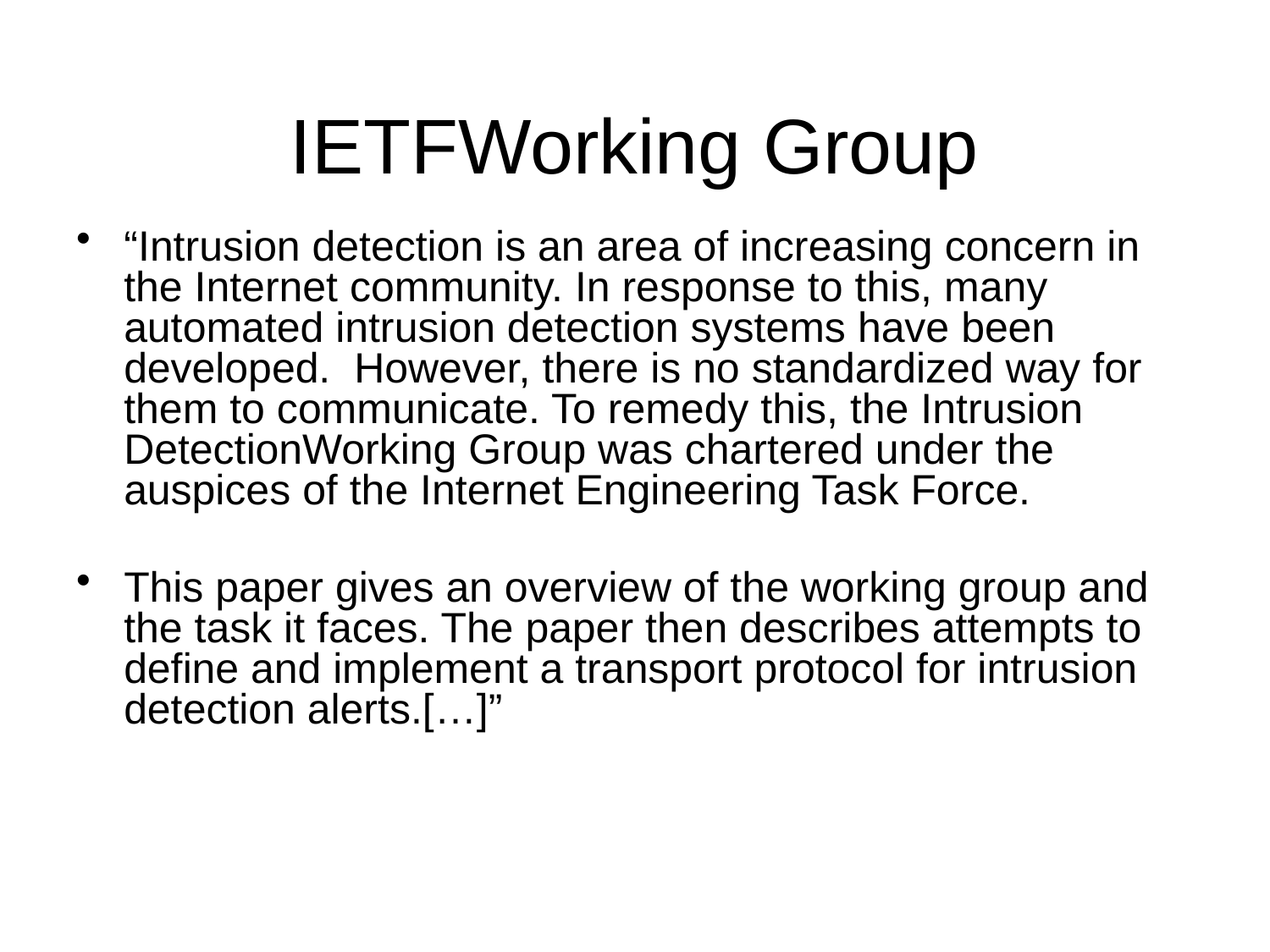

# IETFWorking Group
“Intrusion detection is an area of increasing concern in the Internet community. In response to this, many automated intrusion detection systems have been developed.  However, there is no standardized way for them to communicate. To remedy this, the Intrusion DetectionWorking Group was chartered under the auspices of the Internet Engineering Task Force.

This paper gives an overview of the working group and the task it faces. The paper then describes attempts to define and implement a transport protocol for intrusion detection alerts.[…]”